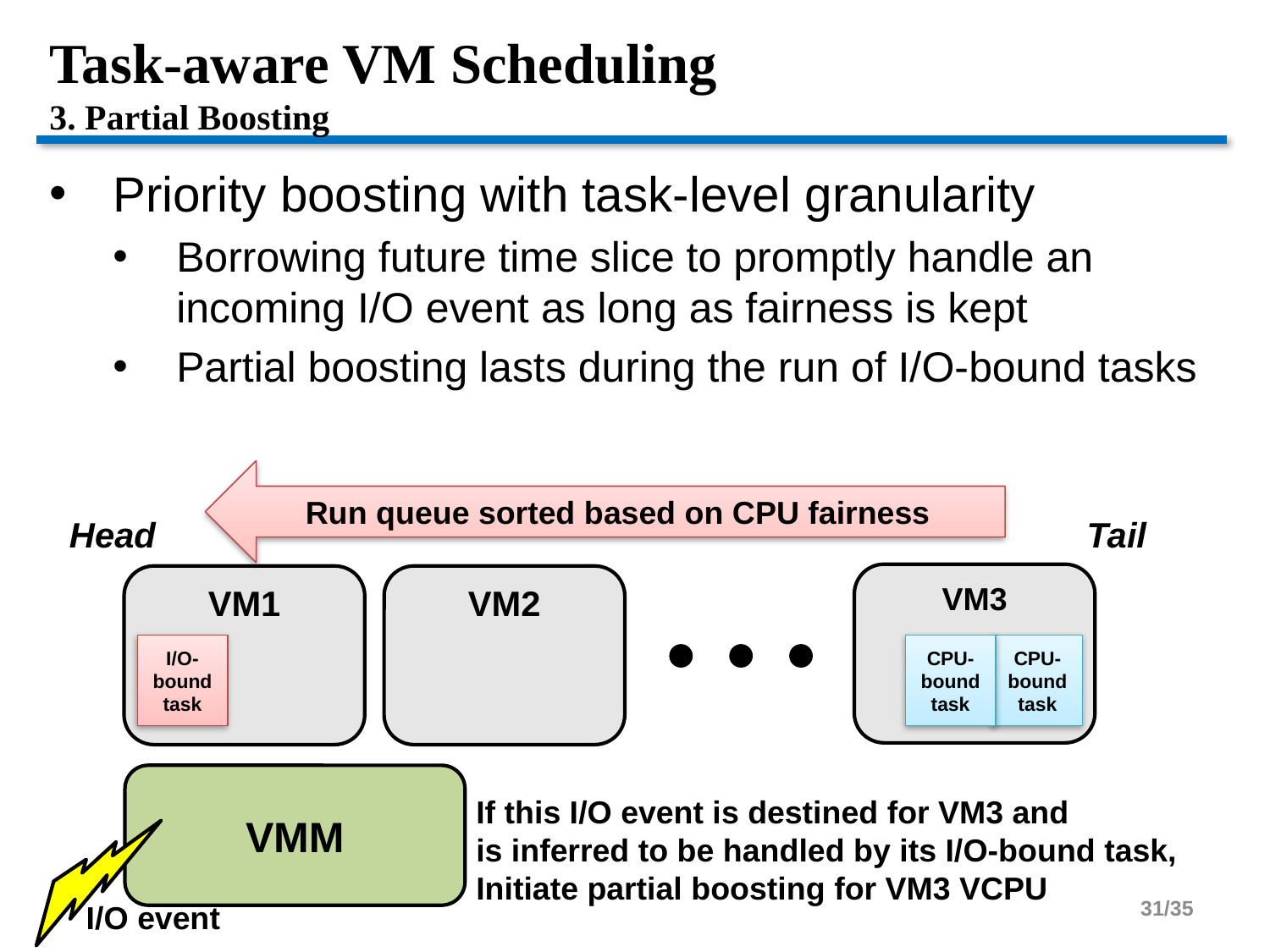

# Task-aware VM Scheduling 3. Partial Boosting
Priority boosting with task-level granularity
Borrowing future time slice to promptly handle an incoming I/O event as long as fairness is kept
Partial boosting lasts during the run of I/O-bound tasks
Run queue sorted based on CPU fairness
Head
Tail
VM3
CPU-bound
task
CPU-bound
task
VM1
VM2

I/O-bound task
VMM
If this I/O event is destined for VM3 and
is inferred to be handled by its I/O-bound task,
Initiate partial boosting for VM3 VCPU

I/O event
31/35